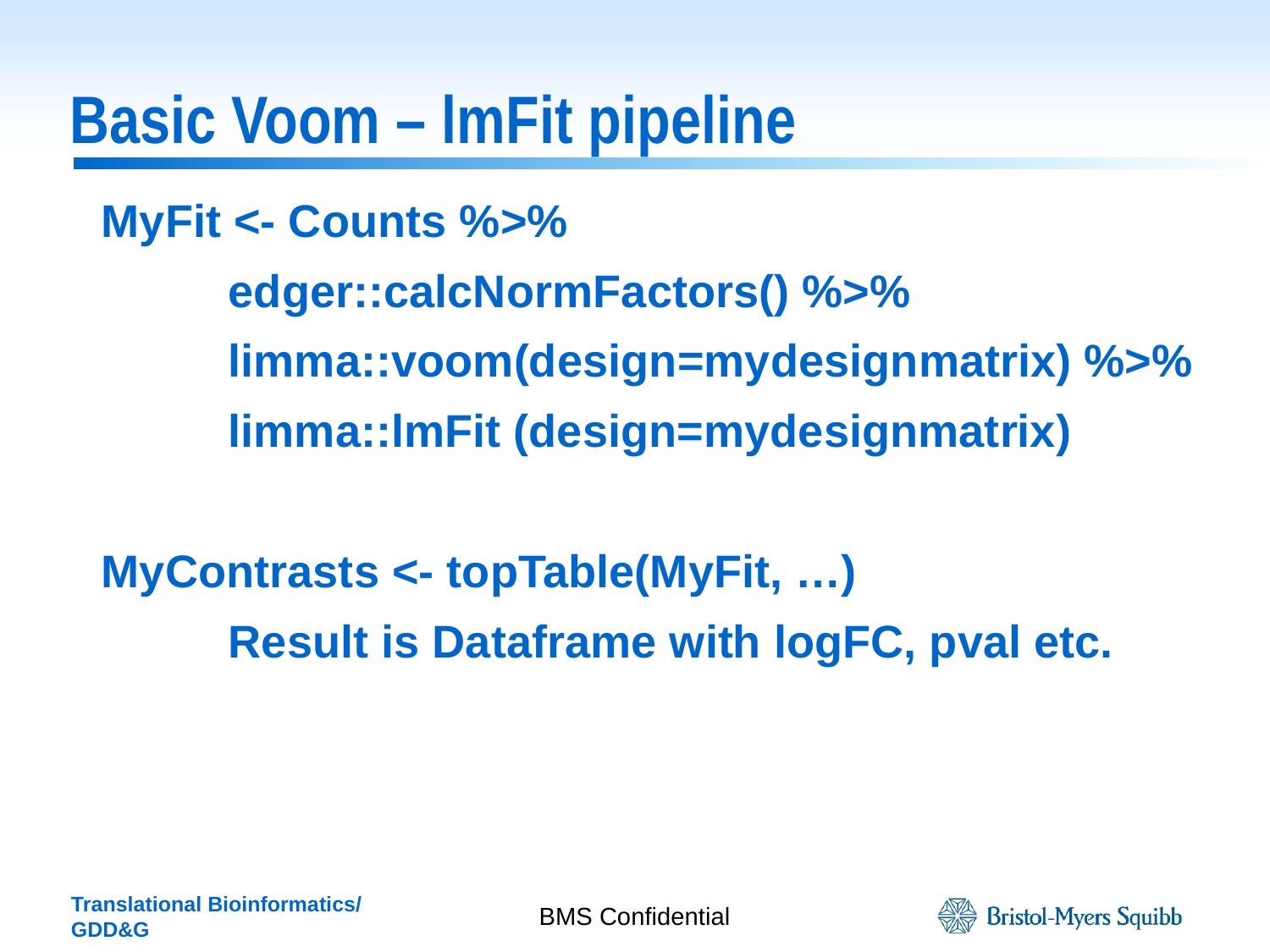

# Basic Voom – lmFit pipeline
MyFit <- Counts %>%
	edger::calcNormFactors() %>%
	limma::voom(design=mydesignmatrix) %>%
	limma::lmFit (design=mydesignmatrix)

MyContrasts <- topTable(MyFit, …)
	Result is Dataframe with logFC, pval etc.
BMS Confidential